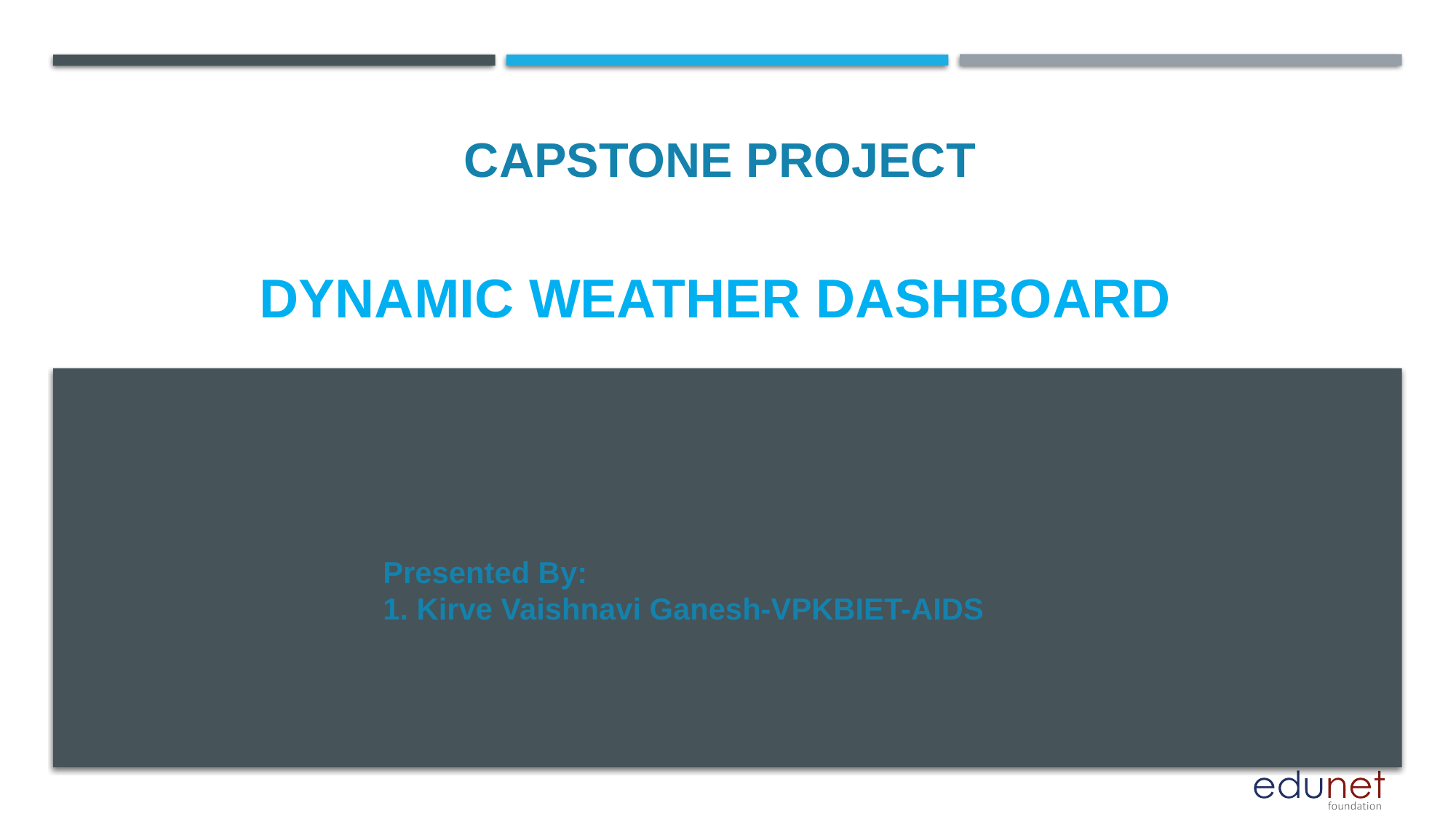

CAPSTONE PROJECT
# Dynamic Weather Dashboard
Presented By:
1. Kirve Vaishnavi Ganesh-VPKBIET-AIDS